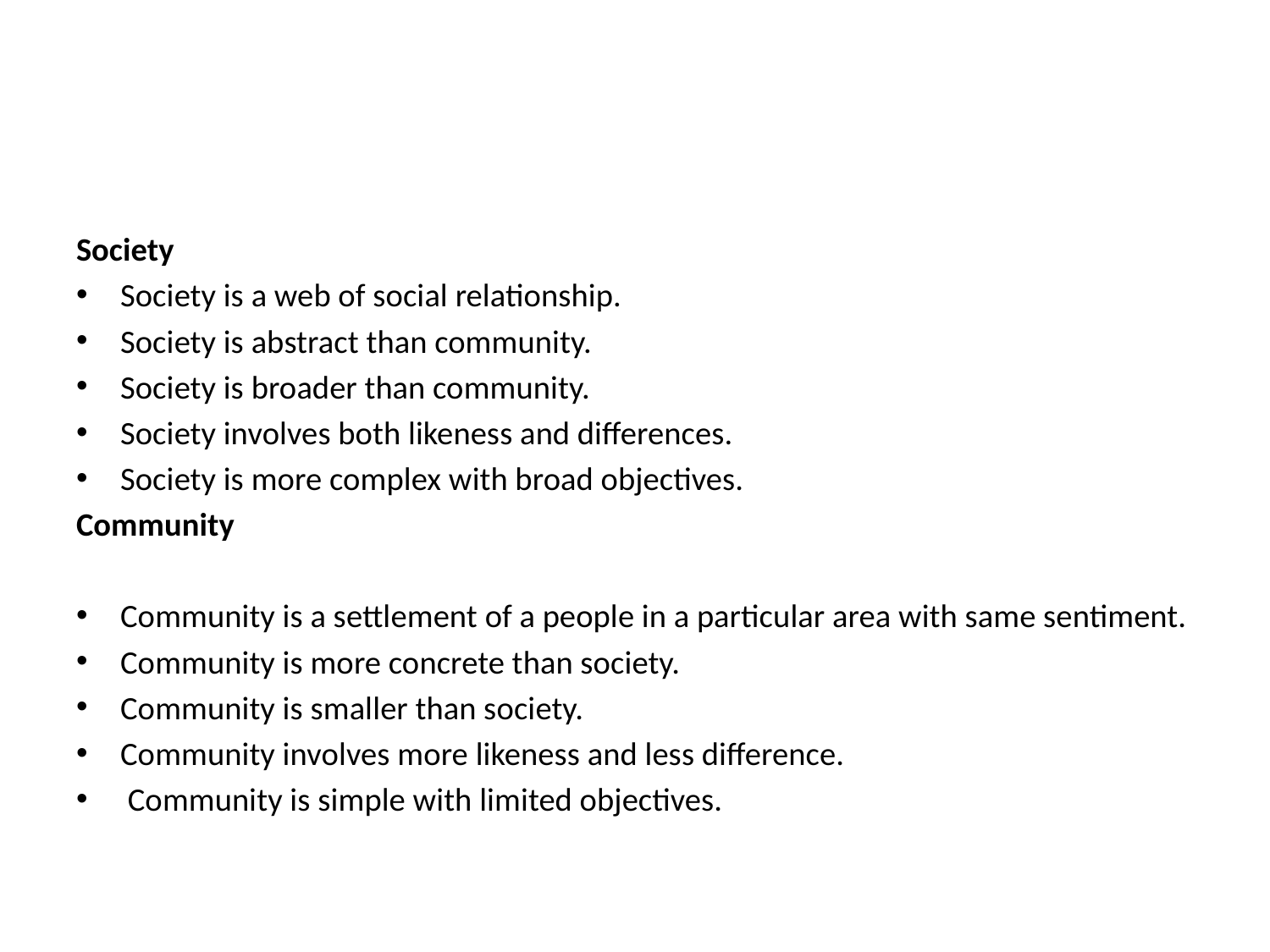

#
Society
Society is a web of social relationship.
Society is abstract than community.
Society is broader than community.
Society involves both likeness and differences.
Society is more complex with broad objectives.
Community

Community is a settlement of a people in a particular area with same sentiment.
Community is more concrete than society.
Community is smaller than society.
Community involves more likeness and less difference.
 Community is simple with limited objectives.